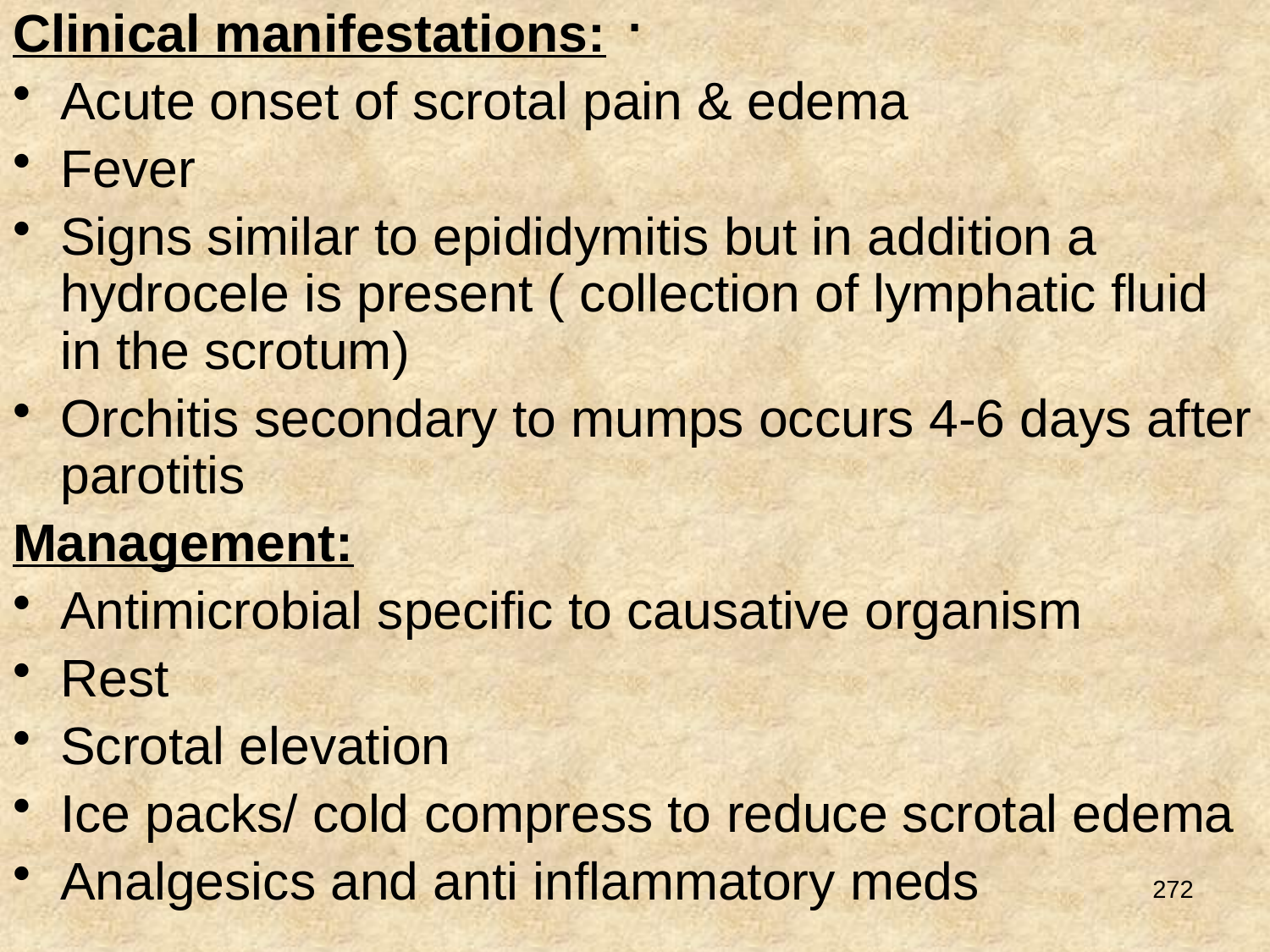

Clinical manifestations:
Acute onset of scrotal pain & edema
Fever
Signs similar to epididymitis but in addition a hydrocele is present ( collection of lymphatic fluid in the scrotum)
Orchitis secondary to mumps occurs 4-6 days after parotitis
Management:
Antimicrobial specific to causative organism
Rest
Scrotal elevation
Ice packs/ cold compress to reduce scrotal edema
Analgesics and anti inflammatory meds
# .
272